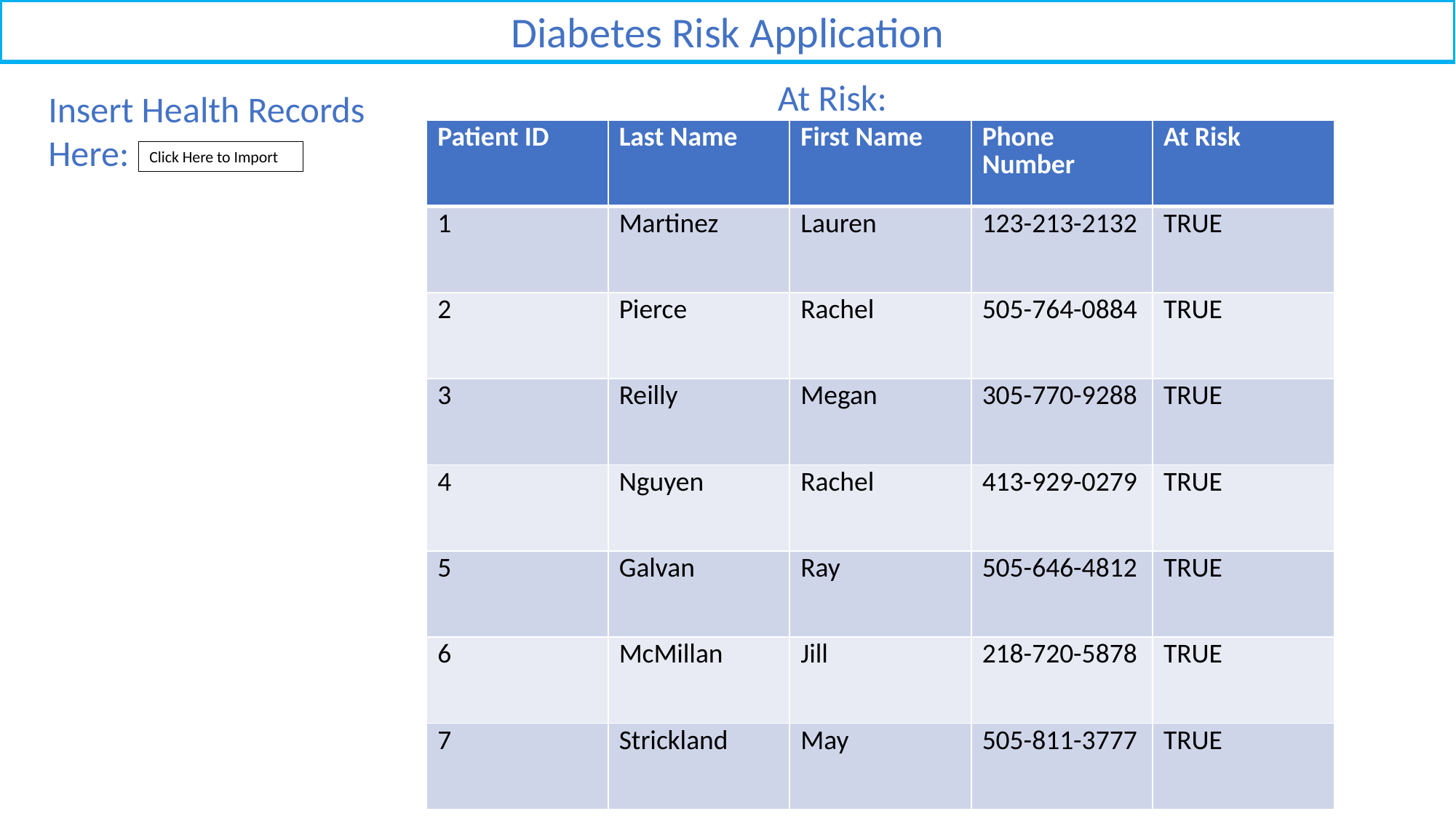

Diabetes Risk Application
At Risk:
Insert Health Records Here:
| Patient ID | Last Name | First Name | Phone Number | At Risk |
| --- | --- | --- | --- | --- |
| 1 | Martinez | Lauren | 123-213-2132 | TRUE |
| 2 | Pierce | Rachel | 505-764-0884 | TRUE |
| 3 | Reilly | Megan | 305-770-9288 | TRUE |
| 4 | Nguyen | Rachel | 413-929-0279 | TRUE |
| 5 | Galvan | Ray | 505-646-4812 | TRUE |
| 6 | McMillan | Jill | 218-720-5878 | TRUE |
| 7 | Strickland | May | 505-811-3777 | TRUE |
Click Here to Import